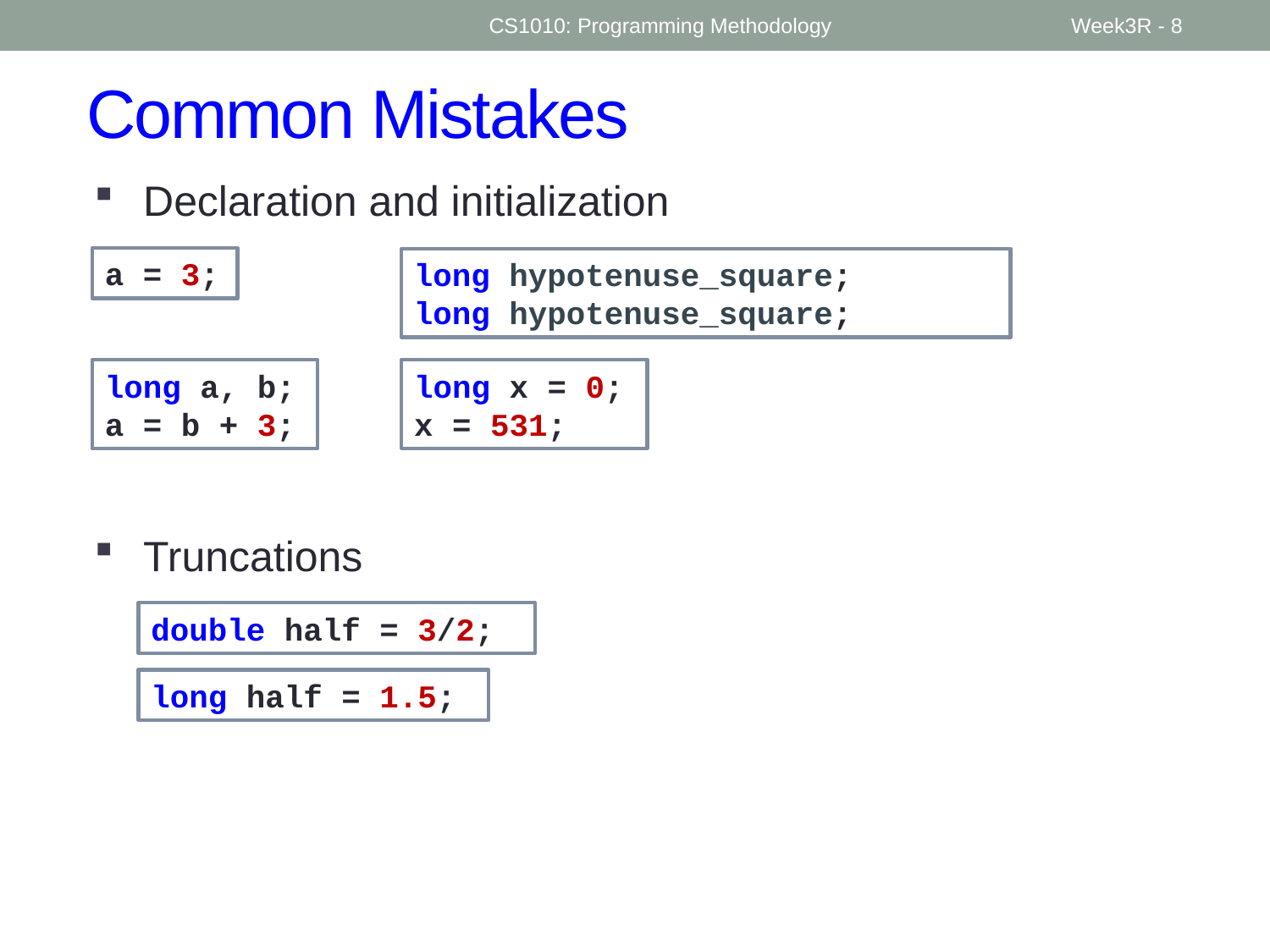

CS1010: Programming Methodology
Week3R - 8
# Common Mistakes
Declaration and initialization

Truncations

a = 3;
long hypotenuse_square;
long hypotenuse_square;
long a, b;
a = b + 3;
long x = 0;
x = 531;
double half = 3/2;
long half = 1.5;